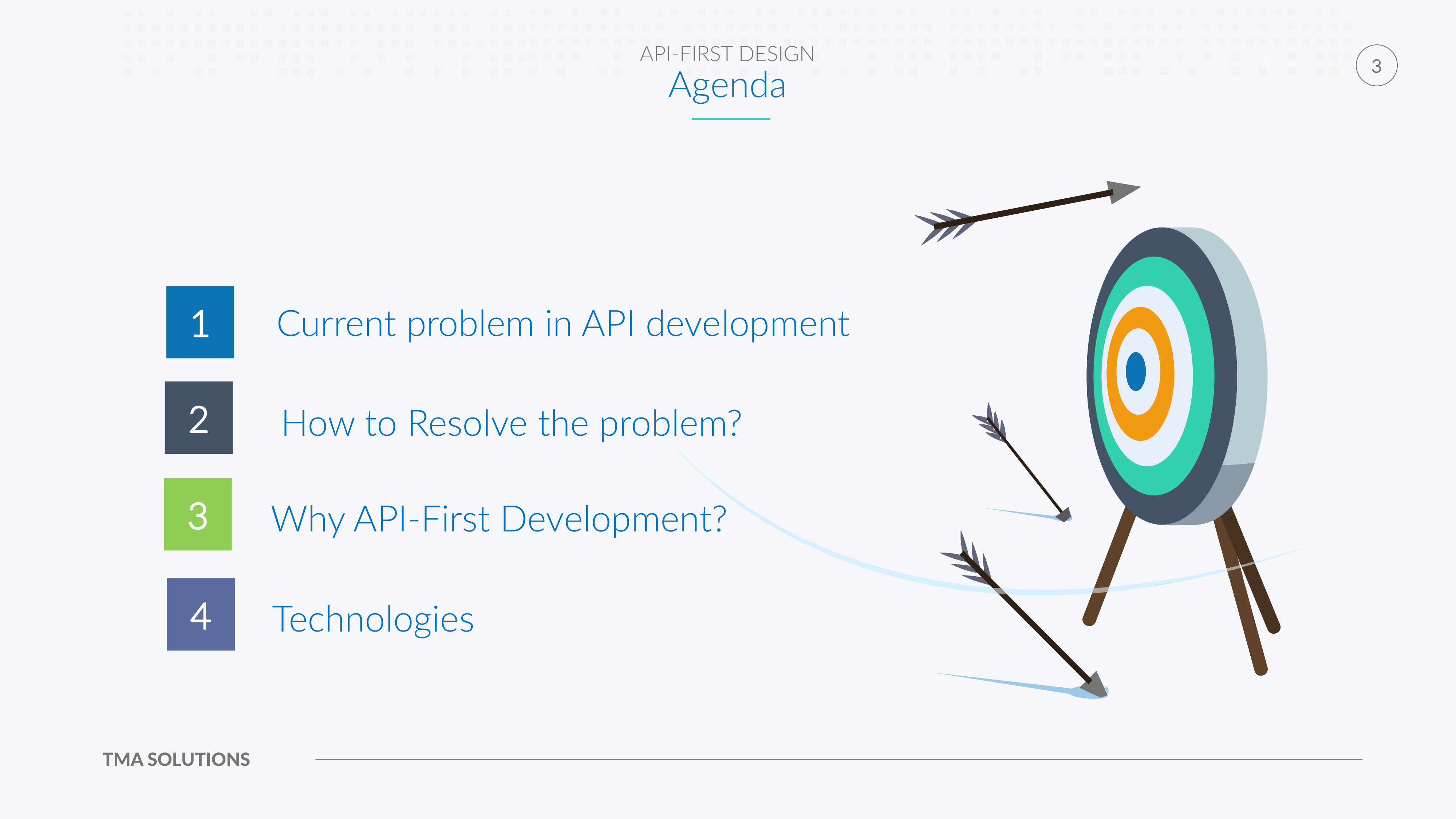

API-FIRST DESIGN
Agenda
3

1
Current problem in API development
2
How to Resolve the problem?
3
Why API-First Development?
4
Technologies